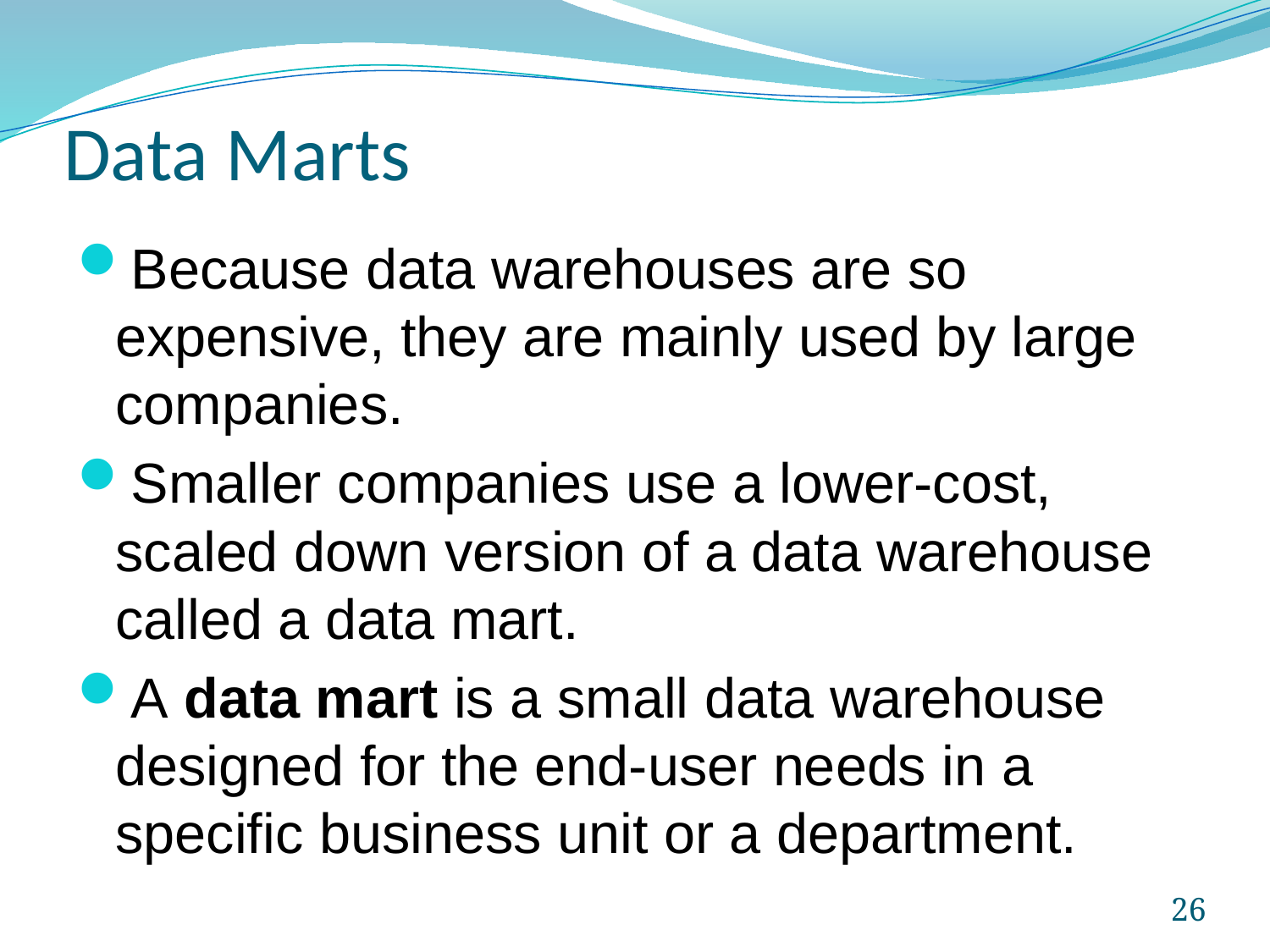

# Data Marts
Because data warehouses are so expensive, they are mainly used by large companies.
Smaller companies use a lower-cost, scaled down version of a data warehouse called a data mart.
A data mart is a small data warehouse designed for the end-user needs in a specific business unit or a department.
26